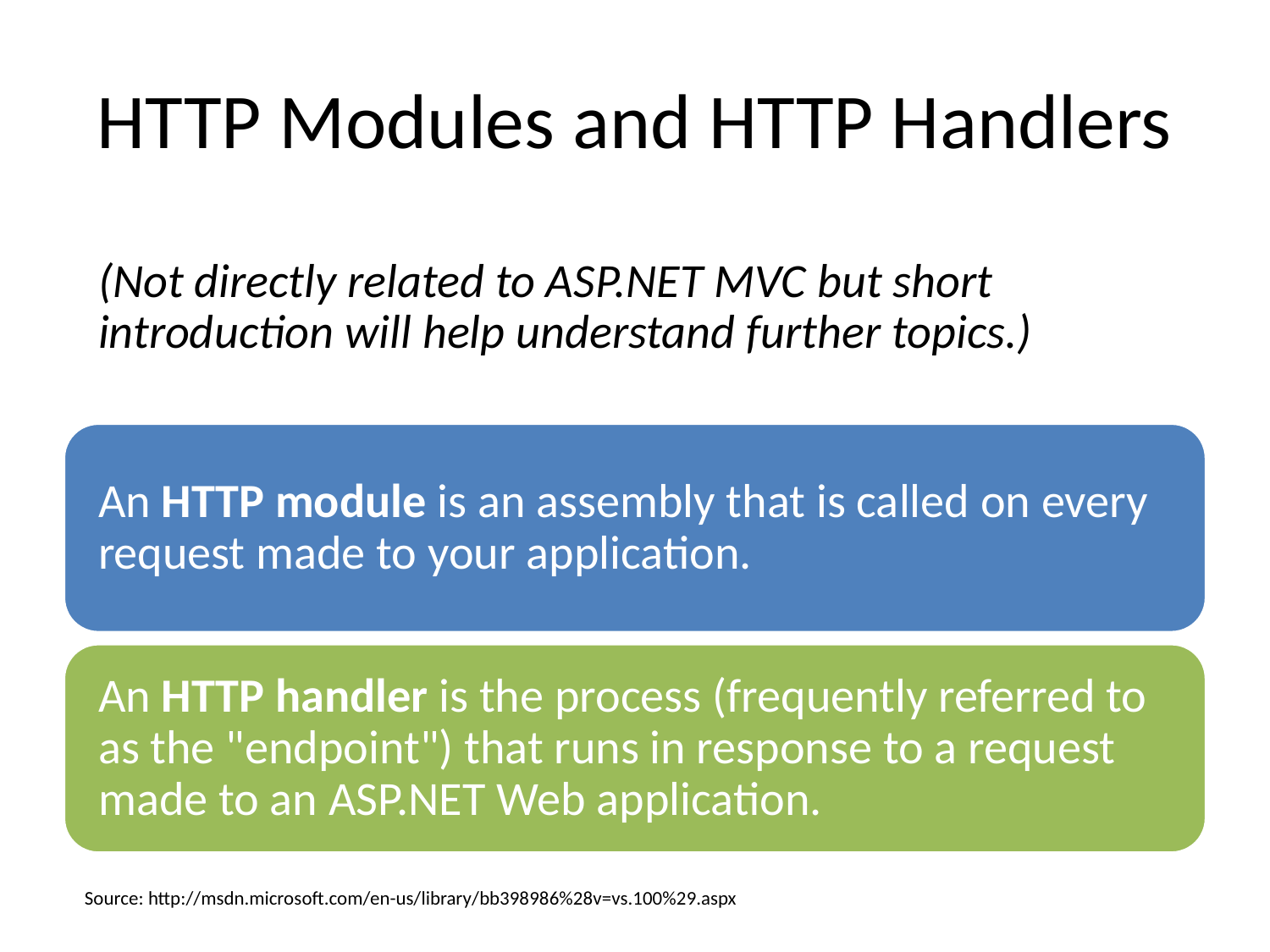

# HTTP Modules and HTTP Handlers
(Not directly related to ASP.NET MVC but short introduction will help understand further topics.)
An HTTP module is an assembly that is called on every request made to your application.
An HTTP handler is the process (frequently referred to as the "endpoint") that runs in response to a request made to an ASP.NET Web application.
Source: http://msdn.microsoft.com/en-us/library/bb398986%28v=vs.100%29.aspx